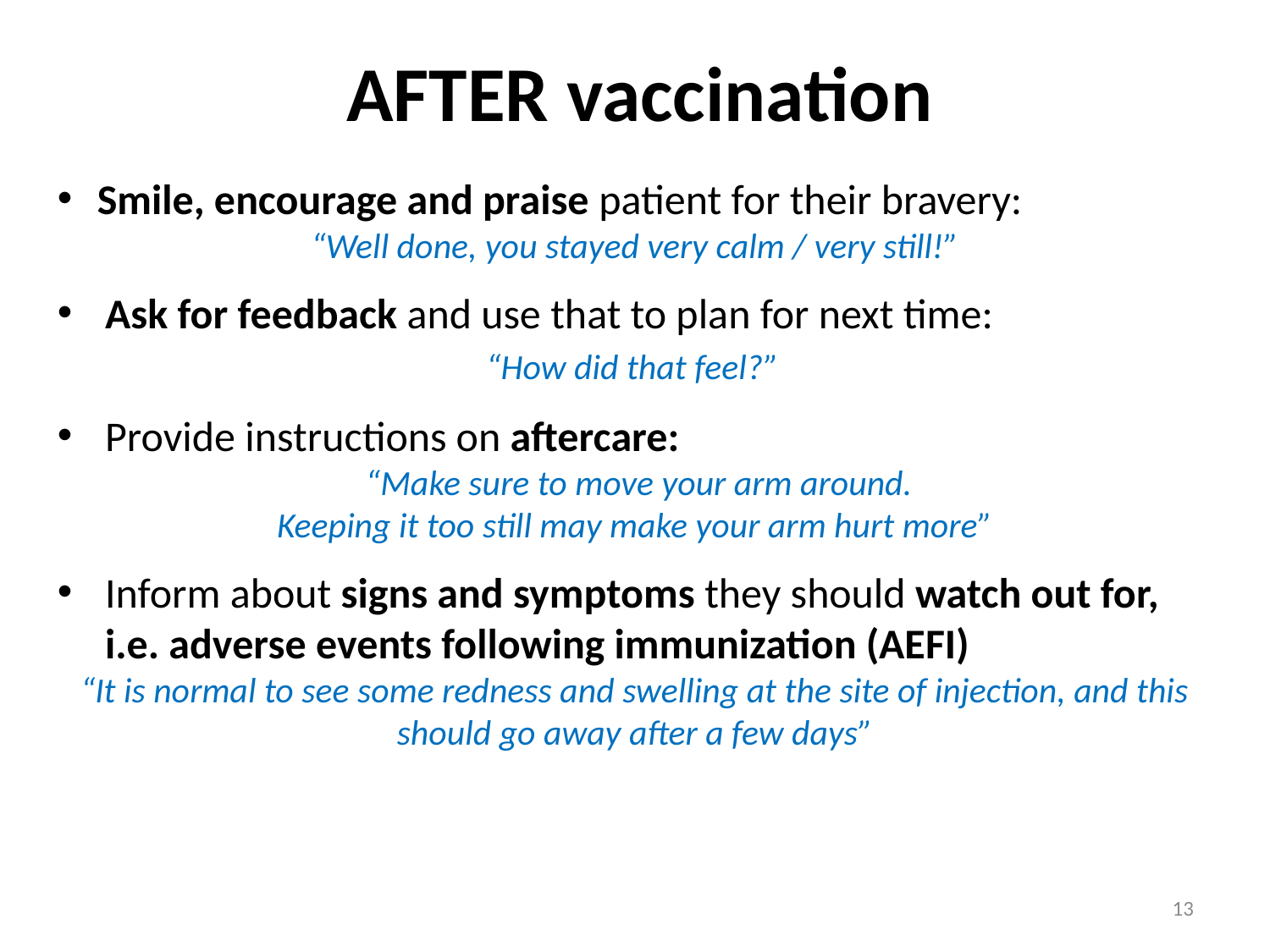

# AFTER vaccination
Smile, encourage and praise patient for their bravery:
“Well done, you stayed very calm / very still!”
Ask for feedback and use that to plan for next time:
			     “How did that feel?”
Provide instructions on aftercare:
   “Make sure to move your arm around.
Keeping it too still may make your arm hurt more”
Inform about signs and symptoms they should watch out for, i.e. adverse events following immunization (AEFI)
“It is normal to see some redness and swelling at the site of injection, and this should go away after a few days”
13